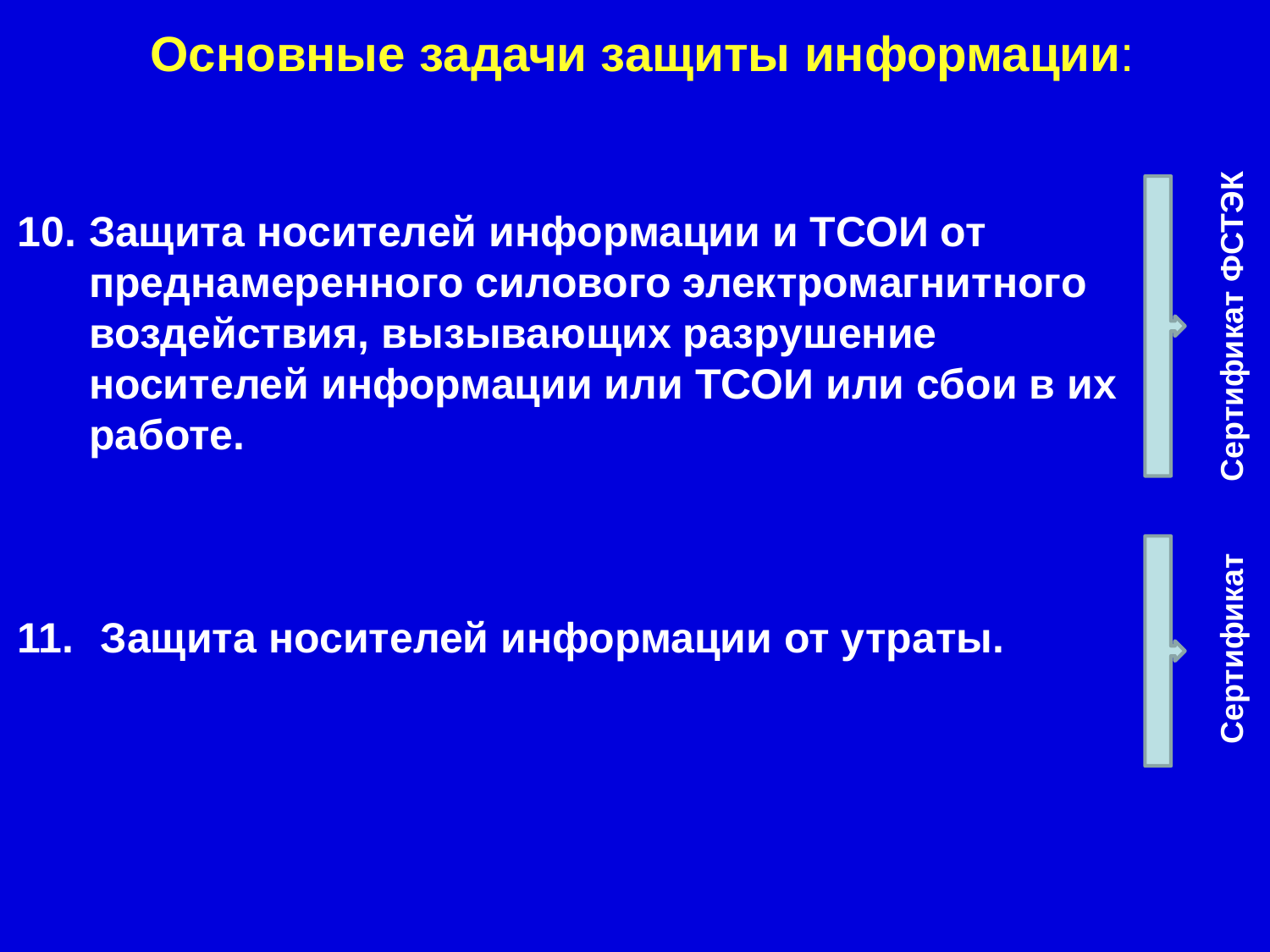

Основные задачи защиты информации:

Защита носителей информации и ТСОИ от преднамеренного силового электромагнитного воздействия, вызывающих разрушение носителей информации или ТСОИ или сбои в их работе.

 Защита носителей информации от утраты.
Сертификат ФСТЭК

Сертификат